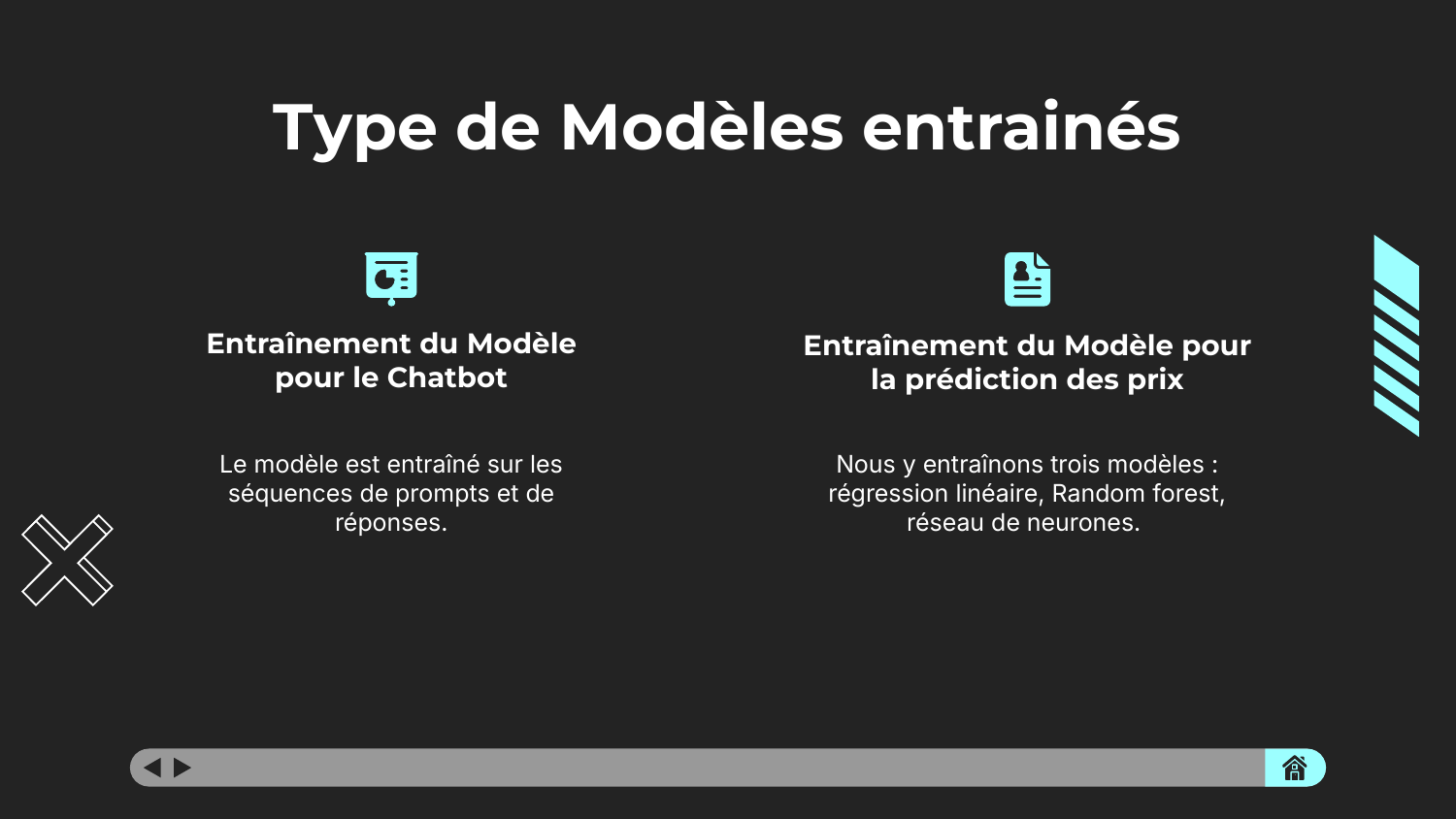

# Type de Modèles entrainés

Entraînement du Modèle pour la prédiction des prix
Entraînement du Modèle pour le Chatbot
Le modèle est entraîné sur les séquences de prompts et de réponses.
Nous y entraînons trois modèles : régression linéaire, Random forest, réseau de neurones.